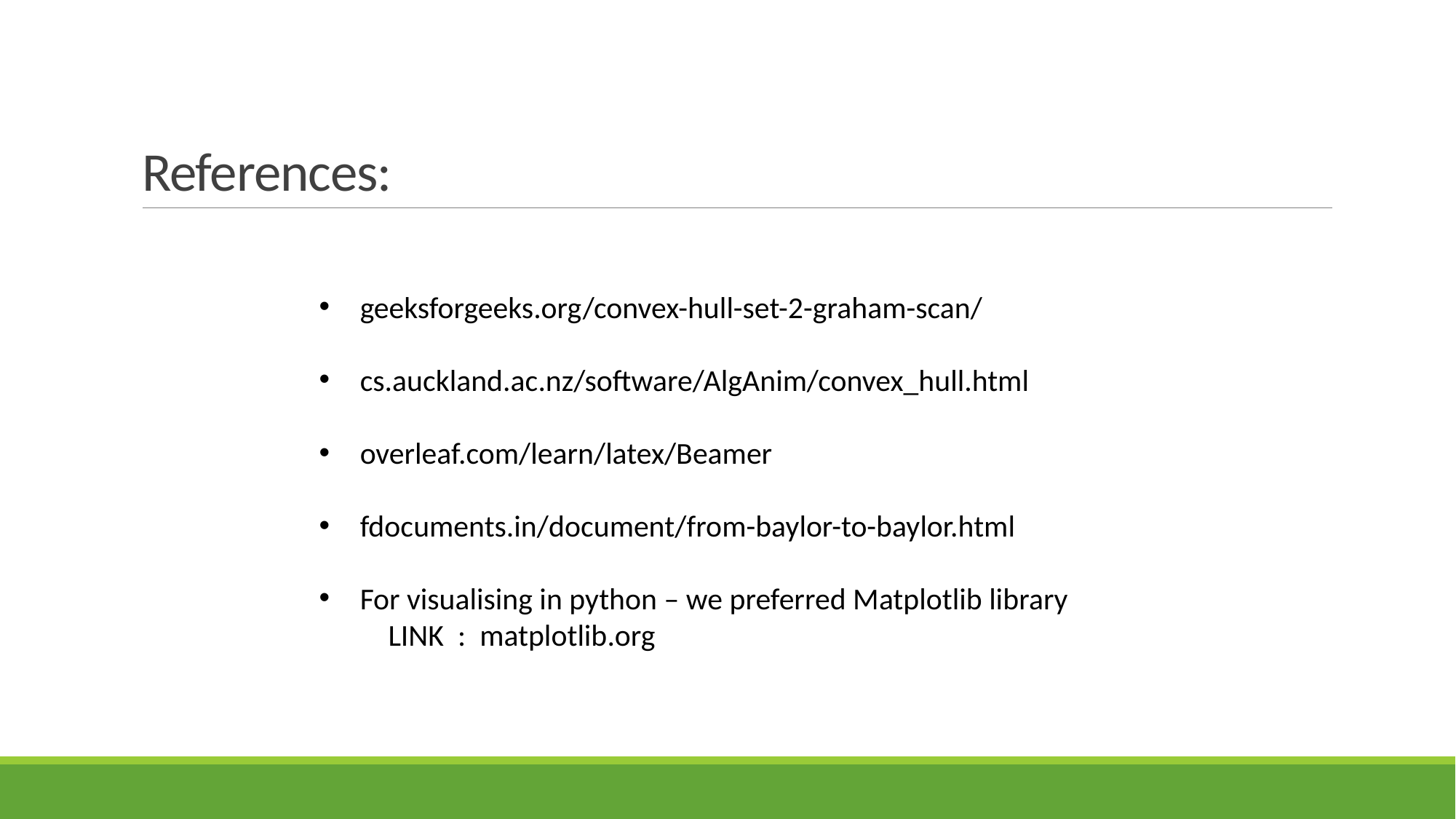

# References:

geeksforgeeks.org/convex-hull-set-2-graham-scan/

cs.auckland.ac.nz/software/AlgAnim/convex_hull.html

overleaf.com/learn/latex/Beamer

fdocuments.in/document/from-baylor-to-baylor.html

For visualising in python – we preferred Matplotlib library
          LINK  :  matplotlib.org